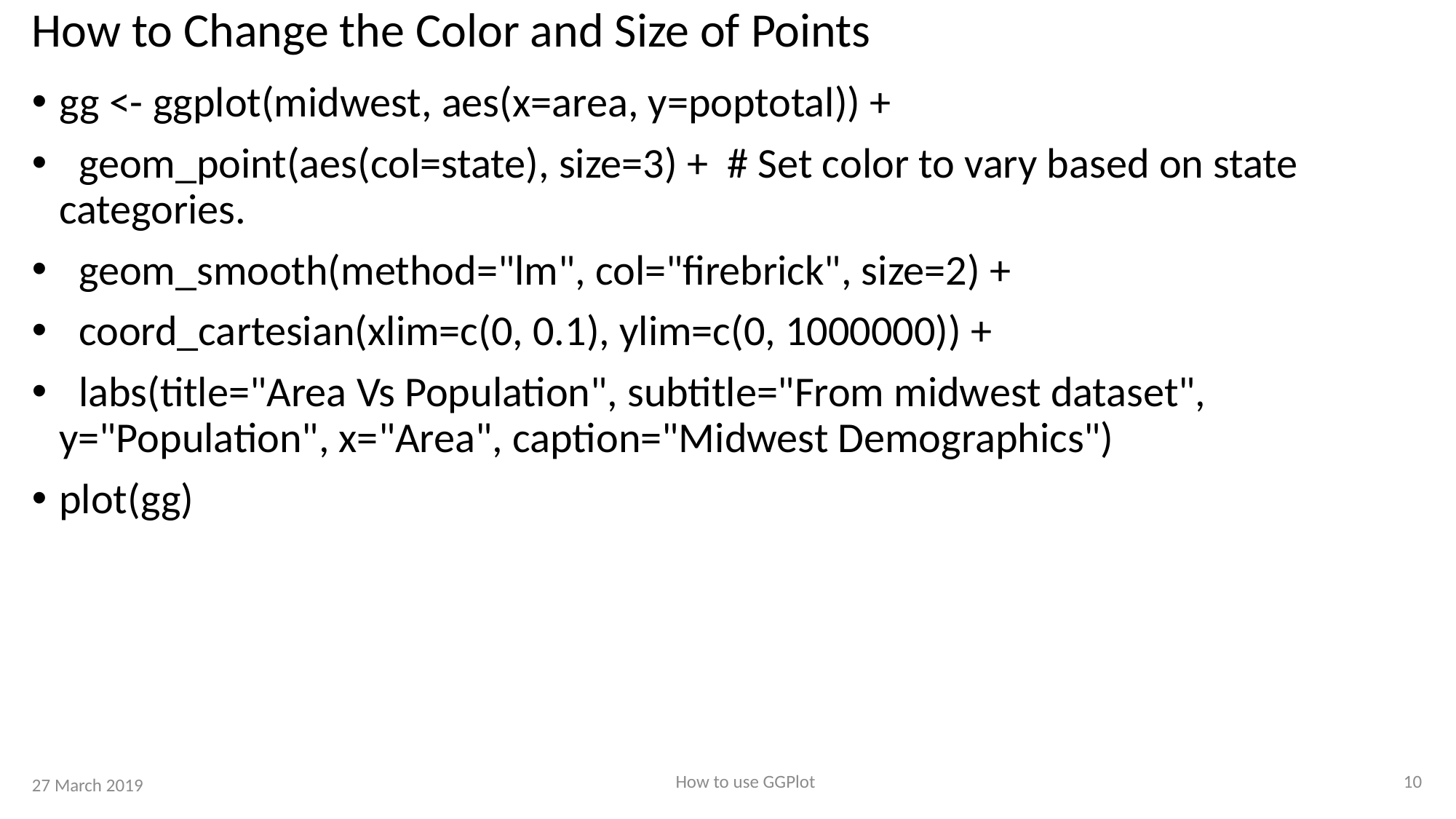

# How to Change the Color and Size of Points
gg <- ggplot(midwest, aes(x=area, y=poptotal)) +
  geom_point(aes(col=state), size=3) +  # Set color to vary based on state categories.
  geom_smooth(method="lm", col="firebrick", size=2) +
  coord_cartesian(xlim=c(0, 0.1), ylim=c(0, 1000000)) +
  labs(title="Area Vs Population", subtitle="From midwest dataset", y="Population", x="Area", caption="Midwest Demographics")
plot(gg)
10
How to use GGPlot
27 March 2019